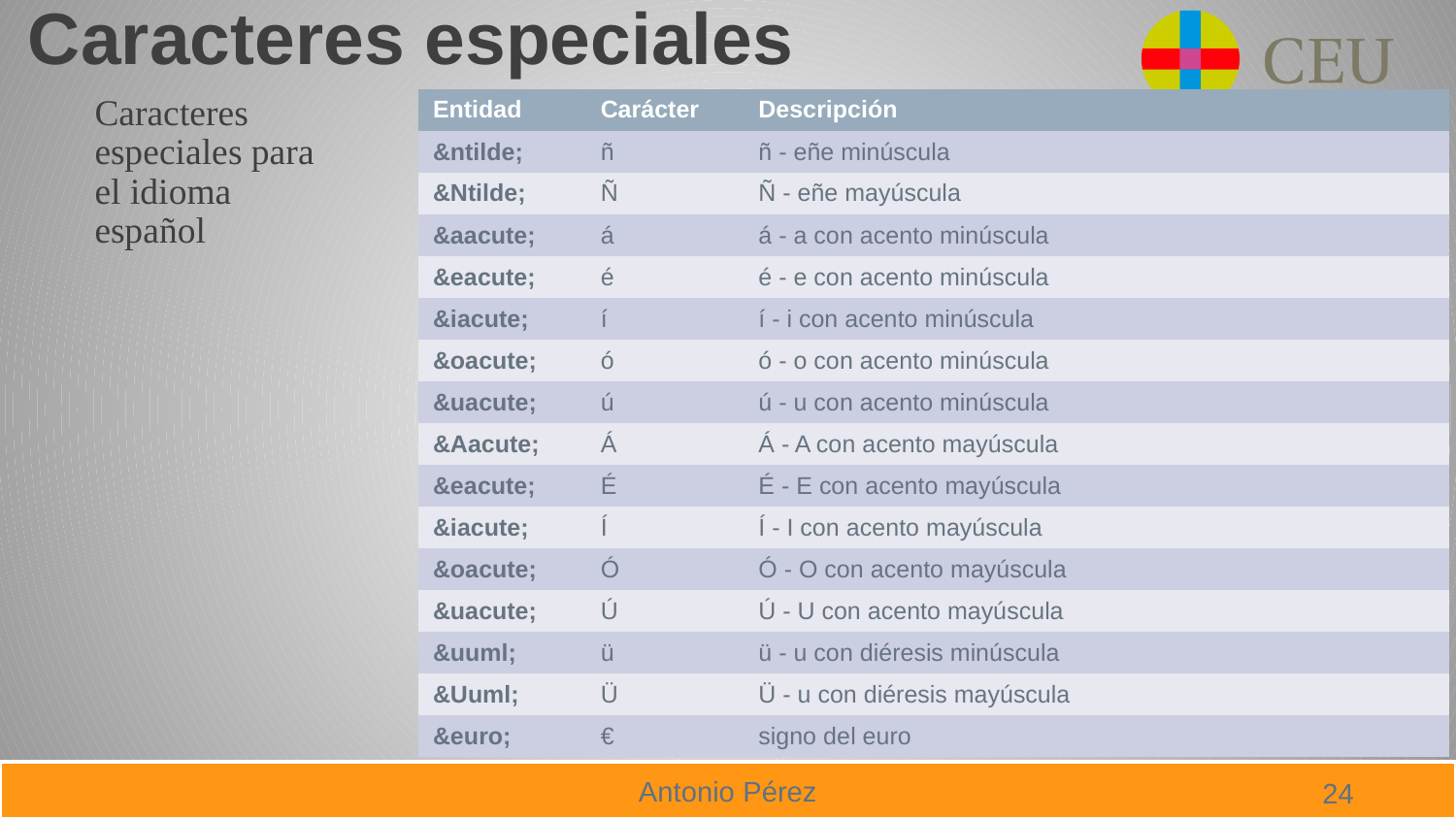

Caracteres especiales
Caracteres especiales para el idioma español
| Entidad | Carácter | Descripción |
| --- | --- | --- |
| &ntilde; | ñ | ñ - eñe minúscula |
| &Ntilde; | Ñ | Ñ - eñe mayúscula |
| &aacute; | á | á - a con acento minúscula |
| &eacute; | é | é - e con acento minúscula |
| &iacute; | í | í - i con acento minúscula |
| &oacute; | ó | ó - o con acento minúscula |
| &uacute; | ú | ú - u con acento minúscula |
| &Aacute; | Á | Á - A con acento mayúscula |
| &eacute; | É | É - E con acento mayúscula |
| &iacute; | Í | Í - I con acento mayúscula |
| &oacute; | Ó | Ó - O con acento mayúscula |
| &uacute; | Ú | Ú - U con acento mayúscula |
| &uuml; | ü | ü - u con diéresis minúscula |
| &Uuml; | Ü | Ü - u con diéresis mayúscula |
| &euro; | € | signo del euro |